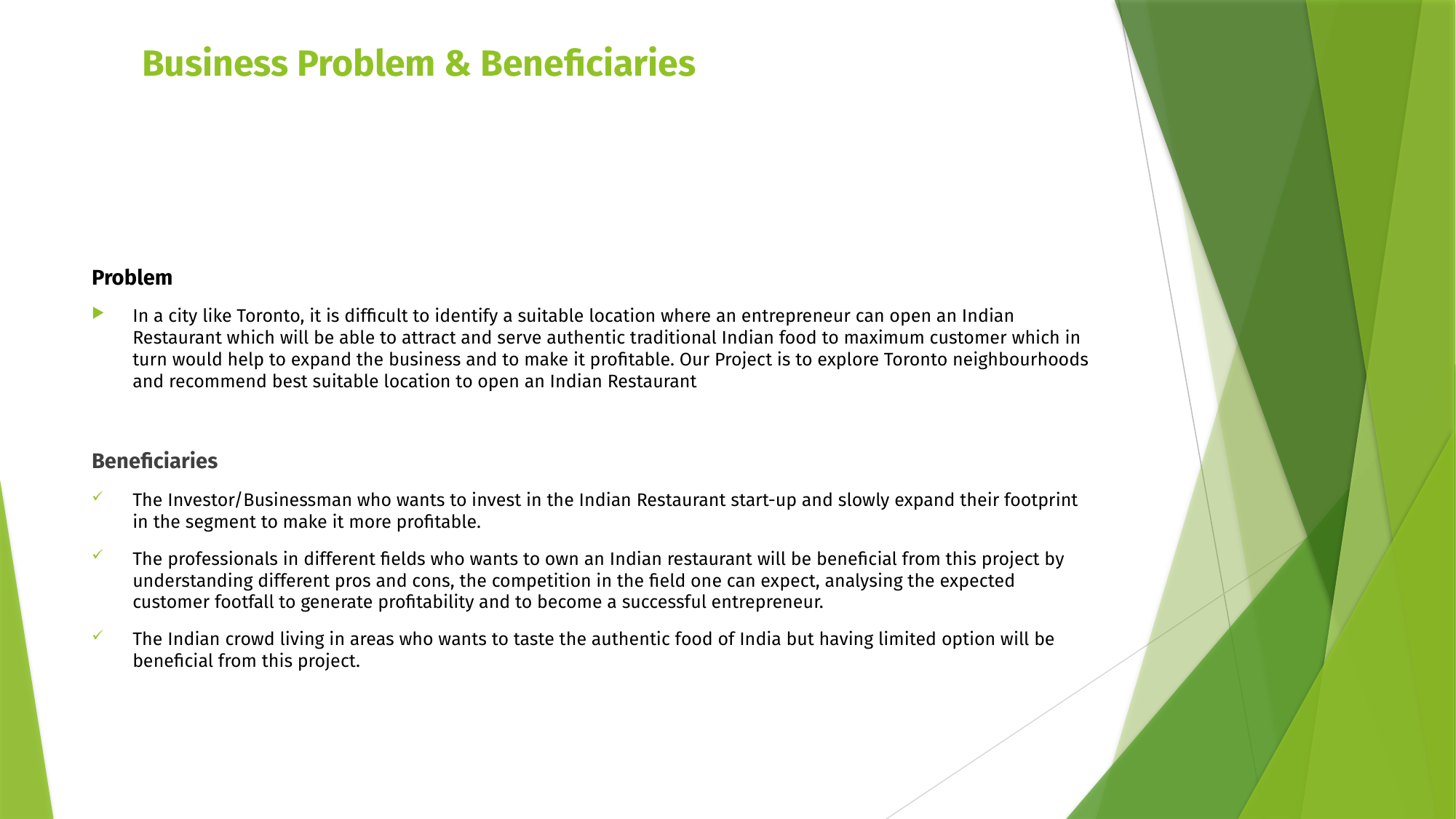

# Business Problem & Beneficiaries
Problem
In a city like Toronto, it is difficult to identify a suitable location where an entrepreneur can open an Indian Restaurant which will be able to attract and serve authentic traditional Indian food to maximum customer which in turn would help to expand the business and to make it profitable. Our Project is to explore Toronto neighbourhoods and recommend best suitable location to open an Indian Restaurant

Beneficiaries
The Investor/Businessman who wants to invest in the Indian Restaurant start-up and slowly expand their footprint in the segment to make it more profitable.
The professionals in different fields who wants to own an Indian restaurant will be beneficial from this project by understanding different pros and cons, the competition in the field one can expect, analysing the expected customer footfall to generate profitability and to become a successful entrepreneur.
The Indian crowd living in areas who wants to taste the authentic food of India but having limited option will be beneficial from this project.